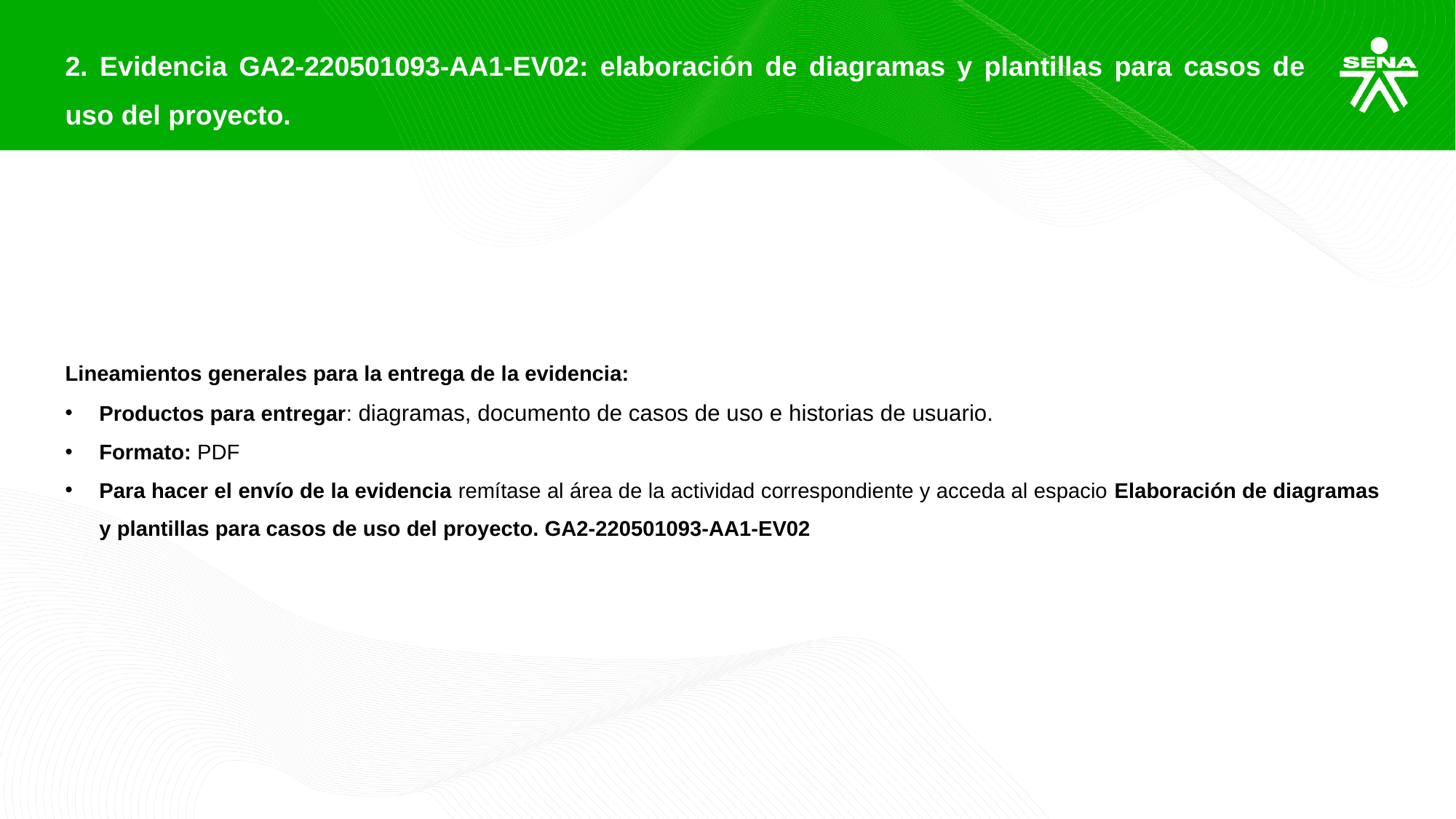

2. Evidencia GA2-220501093-AA1-EV02: elaboración de diagramas y plantillas para casos de uso del proyecto.

Lineamientos generales para la entrega de la evidencia:
Productos para entregar: diagramas, documento de casos de uso e historias de usuario.
Formato: PDF
Para hacer el envío de la evidencia remítase al área de la actividad correspondiente y acceda al espacio Elaboración de diagramas y plantillas para casos de uso del proyecto. GA2-220501093-AA1-EV02